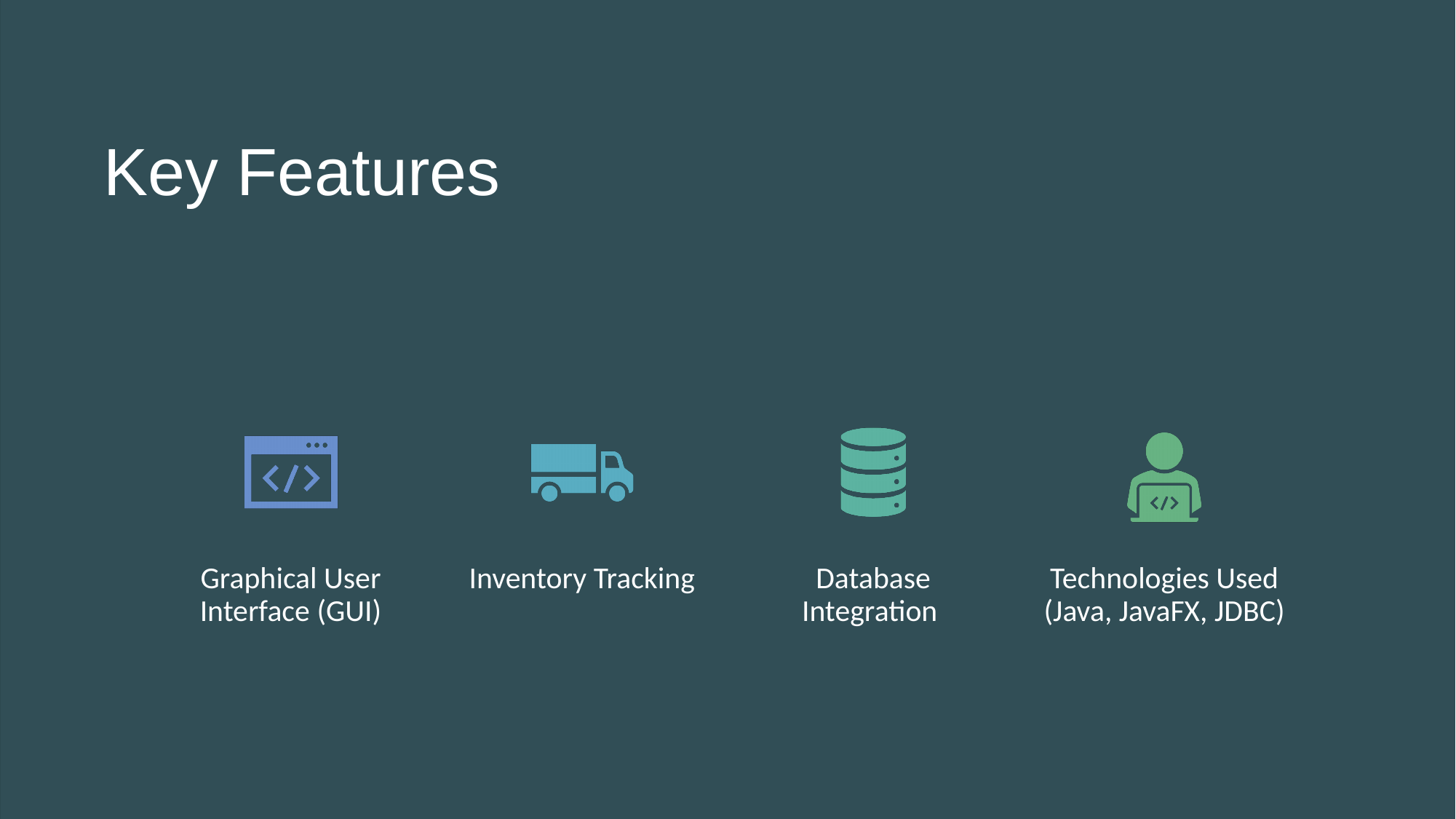

# Key Features
Graphical User Interface (GUI)
Inventory Tracking
Database Integration
Technologies Used (Java, JavaFX, JDBC)